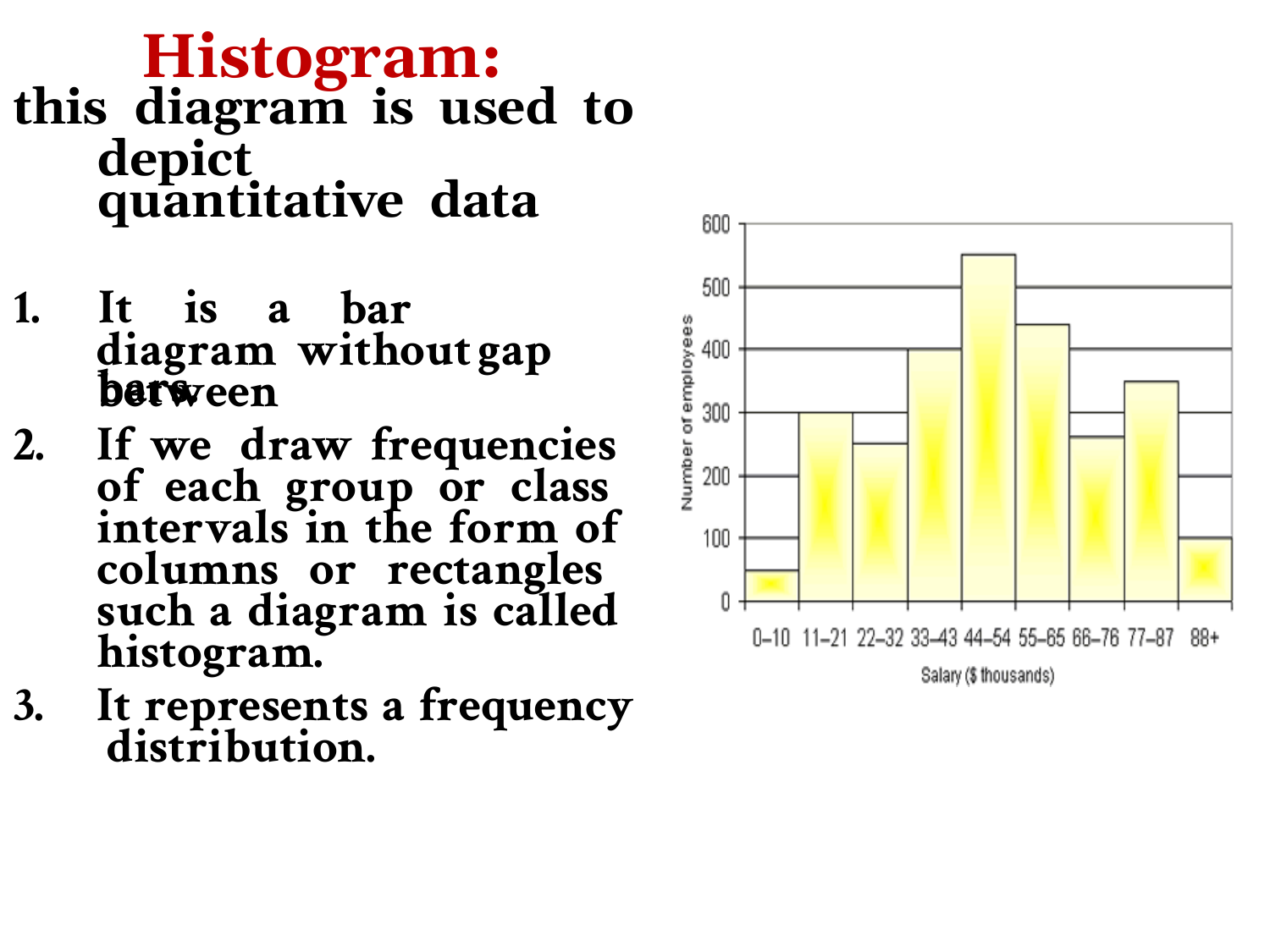

# Histogram:
this	diagram	is	used	to
depict	quantitative  data

1.	It	is	a
bar	diagram  without	gap	 between
bars.
If we draw frequencies  of each group or class  intervals in the form of  columns or rectangles  such a diagram is called  histogram.
It represents a frequency  distribution.